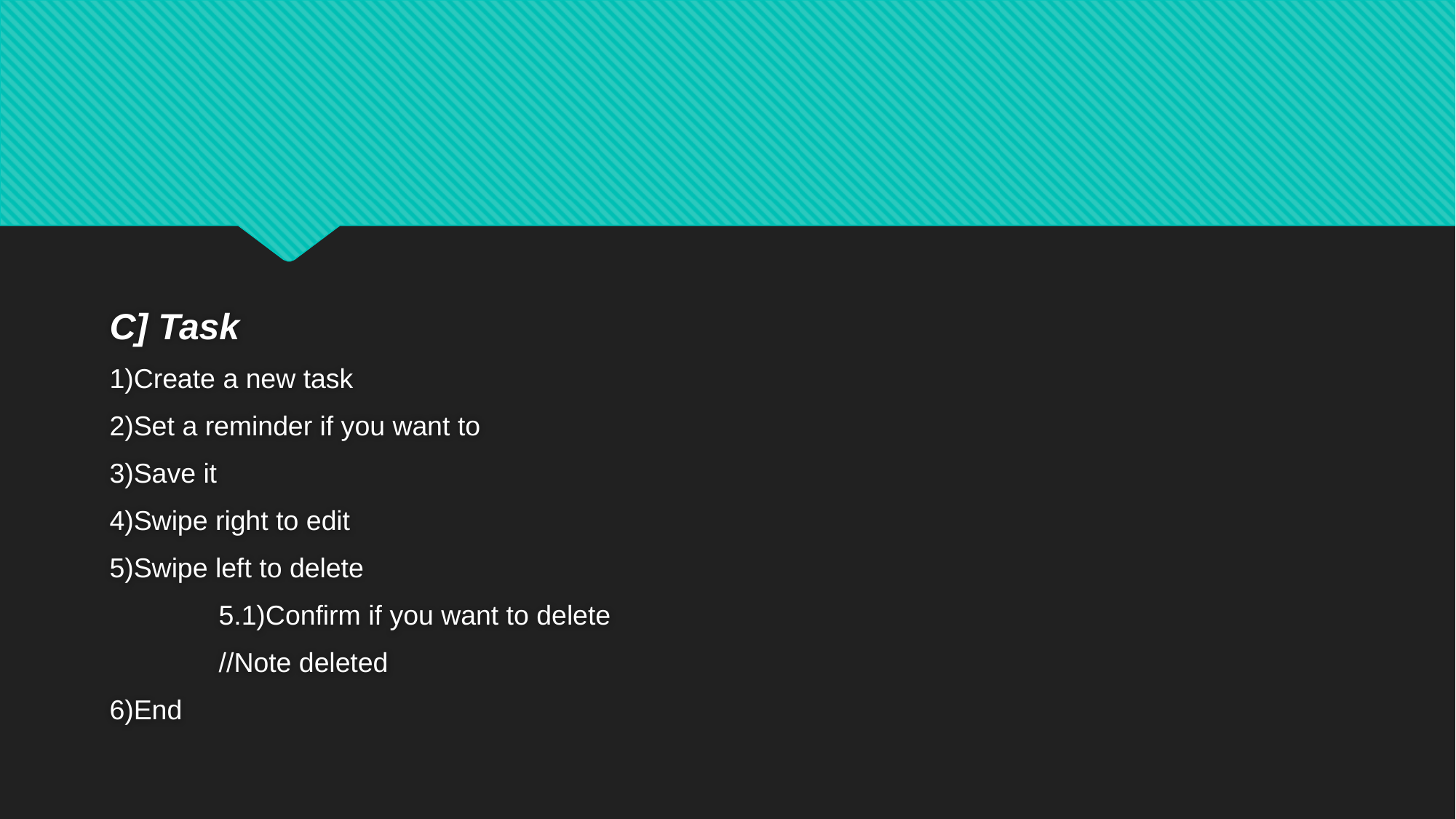

#
C] Task
1)Create a new task
2)Set a reminder if you want to
3)Save it
4)Swipe right to edit
5)Swipe left to delete
	5.1)Confirm if you want to delete
	//Note deleted
6)End